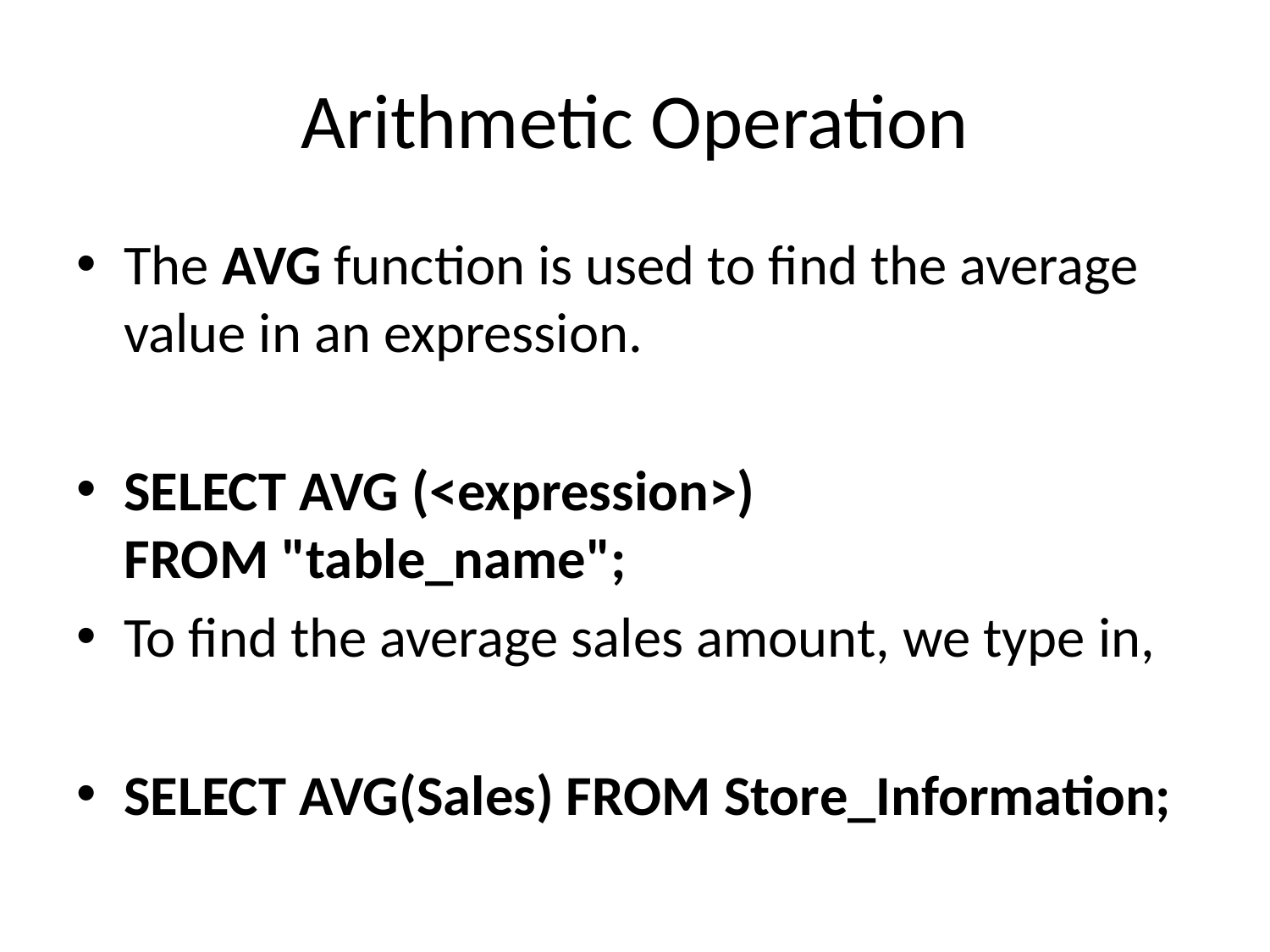

# Arithmetic Operation
The AVG function is used to find the average value in an expression.

SELECT AVG (<expression>)
FROM "table_name";
To find the average sales amount, we type in,

SELECT AVG(Sales) FROM Store_Information;